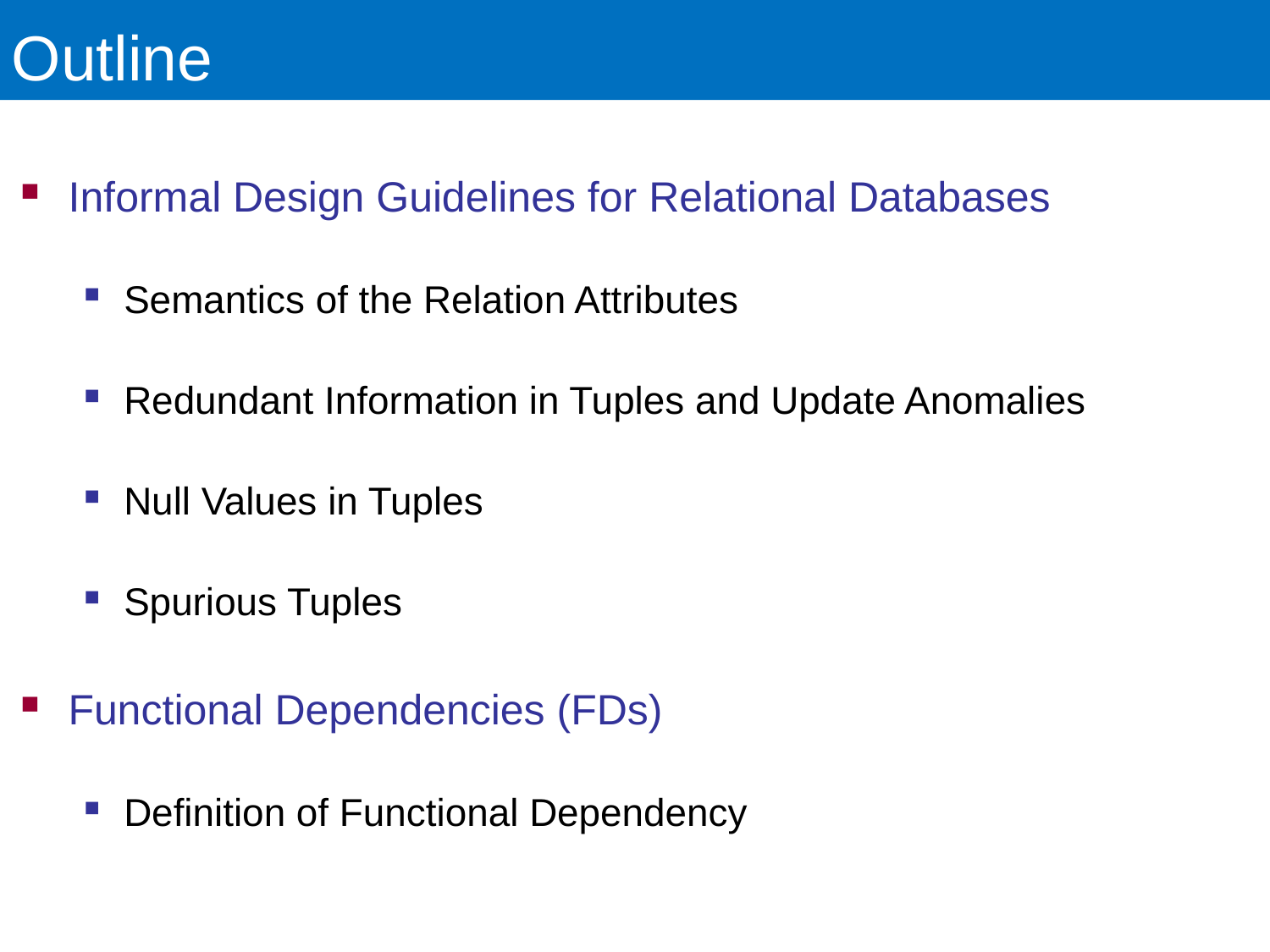

# Outline
Informal Design Guidelines for Relational Databases
Semantics of the Relation Attributes
Redundant Information in Tuples and Update Anomalies
Null Values in Tuples
Spurious Tuples
Functional Dependencies (FDs)
Definition of Functional Dependency